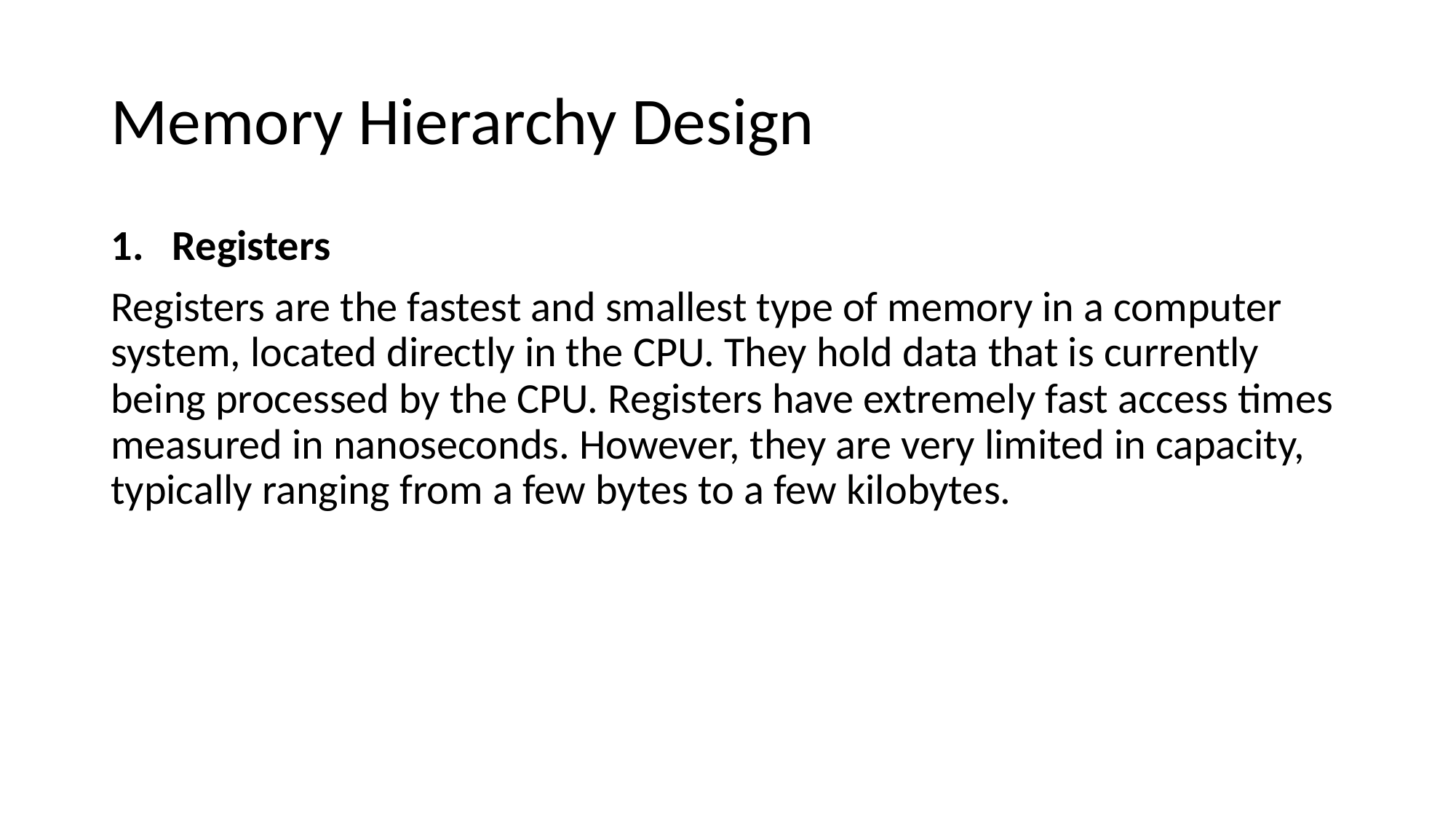

# Memory Hierarchy Design
Registers
Registers are the fastest and smallest type of memory in a computer system, located directly in the CPU. They hold data that is currently being processed by the CPU. Registers have extremely fast access times measured in nanoseconds. However, they are very limited in capacity, typically ranging from a few bytes to a few kilobytes.